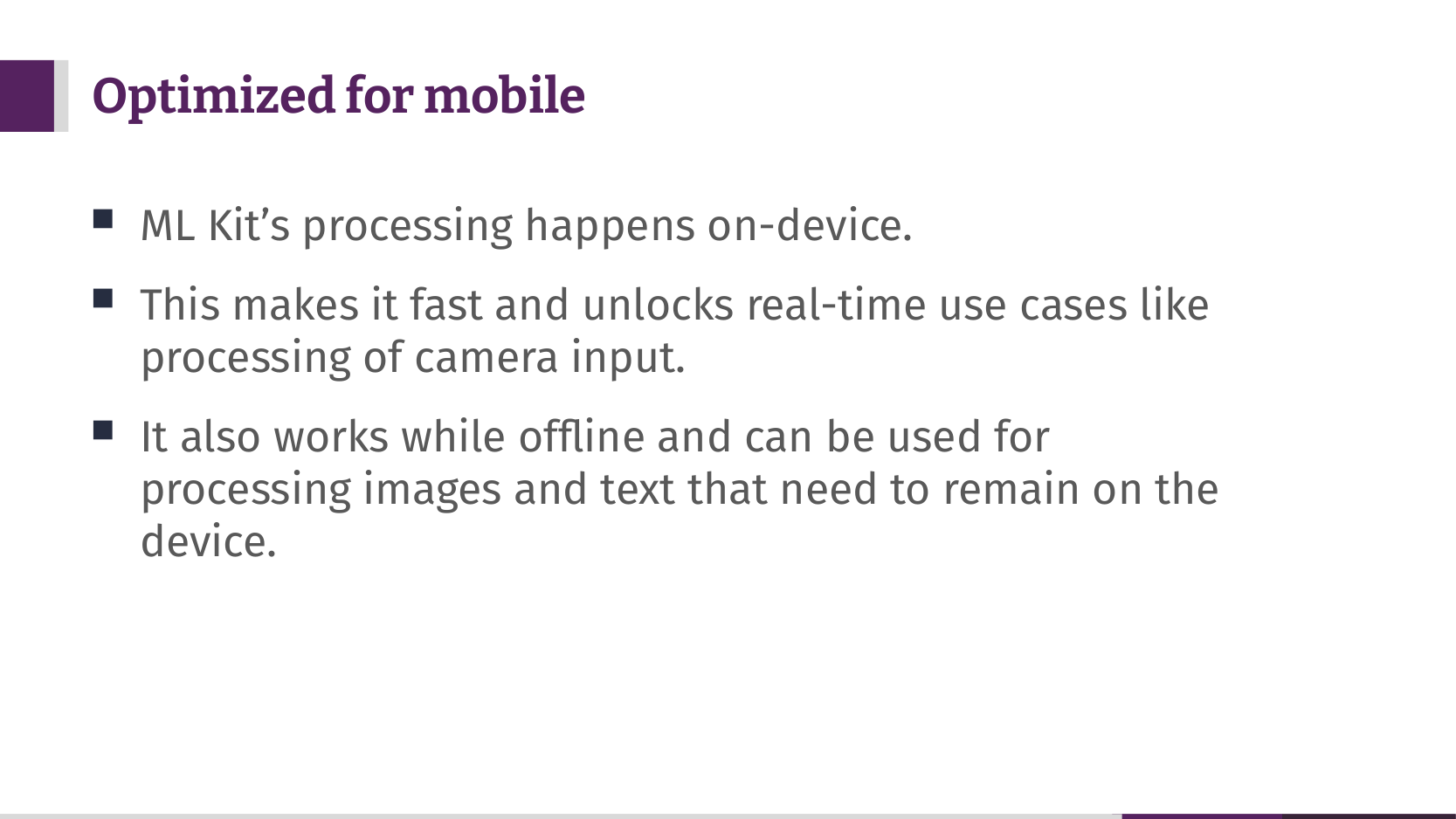

# Optimized for mobile
ML Kit’s processing happens on-device.
This makes it fast and unlocks real-time use cases like processing of camera input.
It also works while offline and can be used for processing images and text that need to remain on the device.